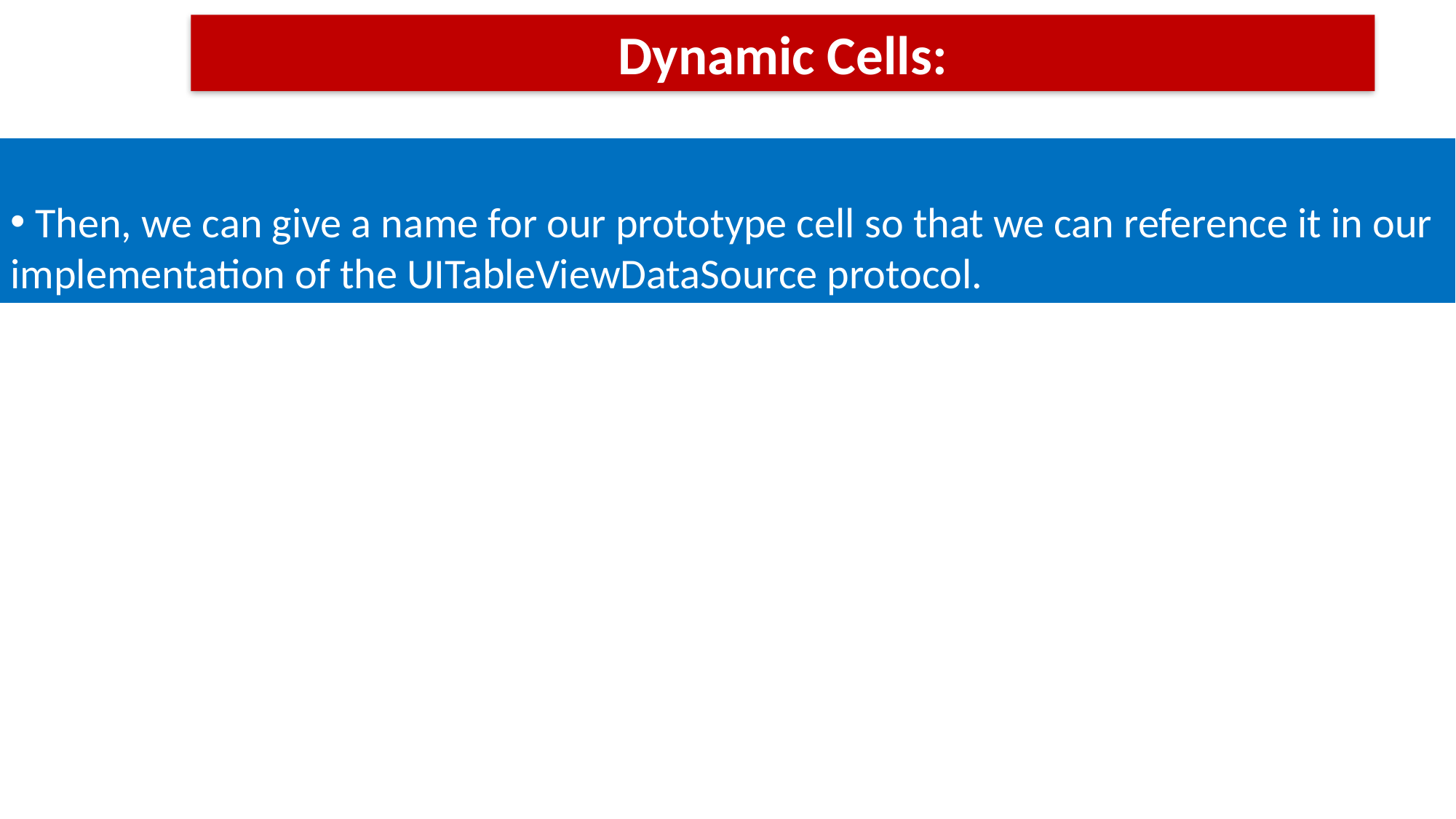

Dynamic Cells:

 Then, we can give a name for our prototype cell so that we can reference it in our implementation of the UITableViewDataSource protocol.